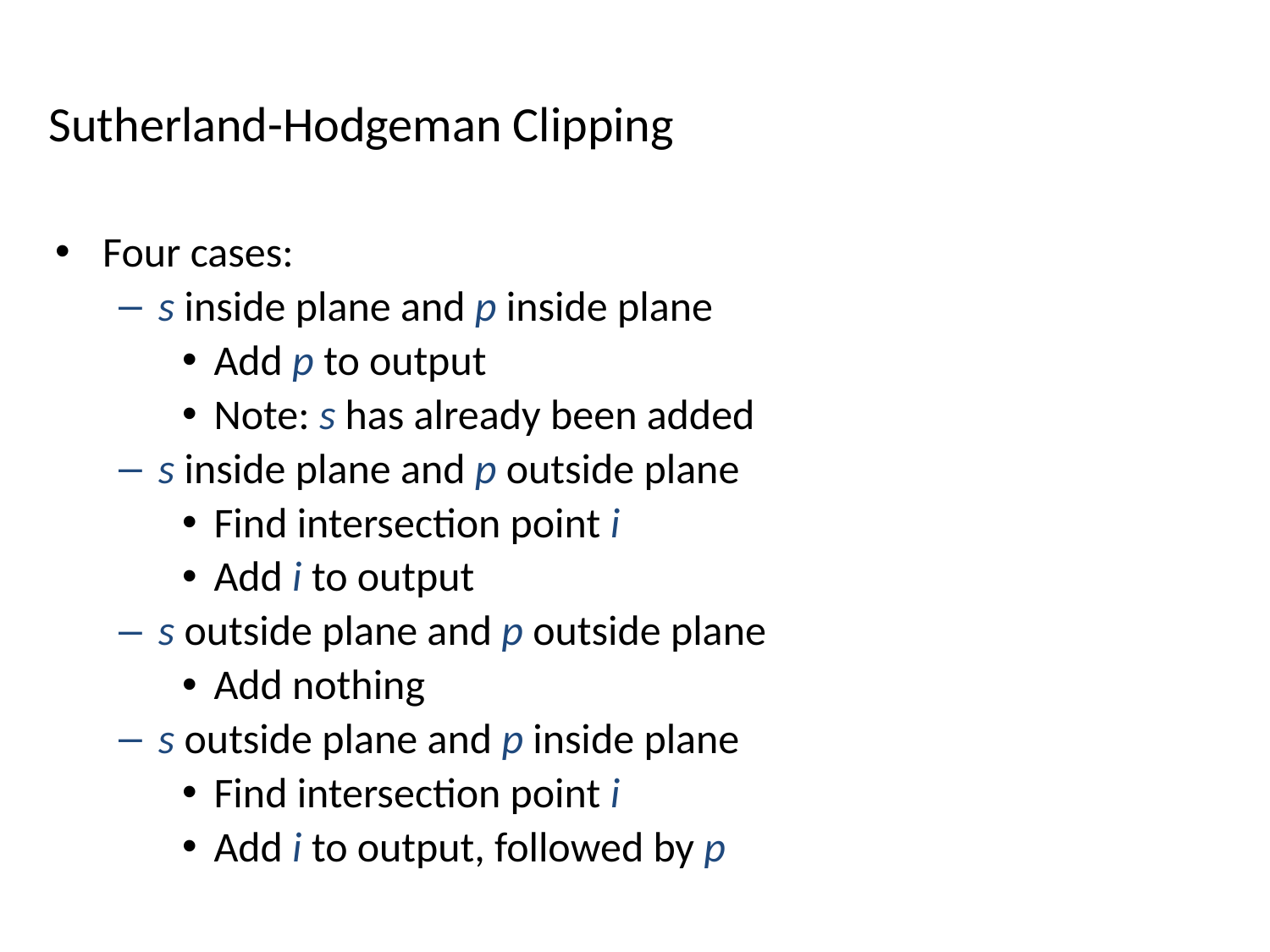

# Sutherland-Hodgeman Clipping
Four cases:
s inside plane and p inside plane
Add p to output
Note: s has already been added
s inside plane and p outside plane
Find intersection point i
Add i to output
s outside plane and p outside plane
Add nothing
s outside plane and p inside plane
Find intersection point i
Add i to output, followed by p